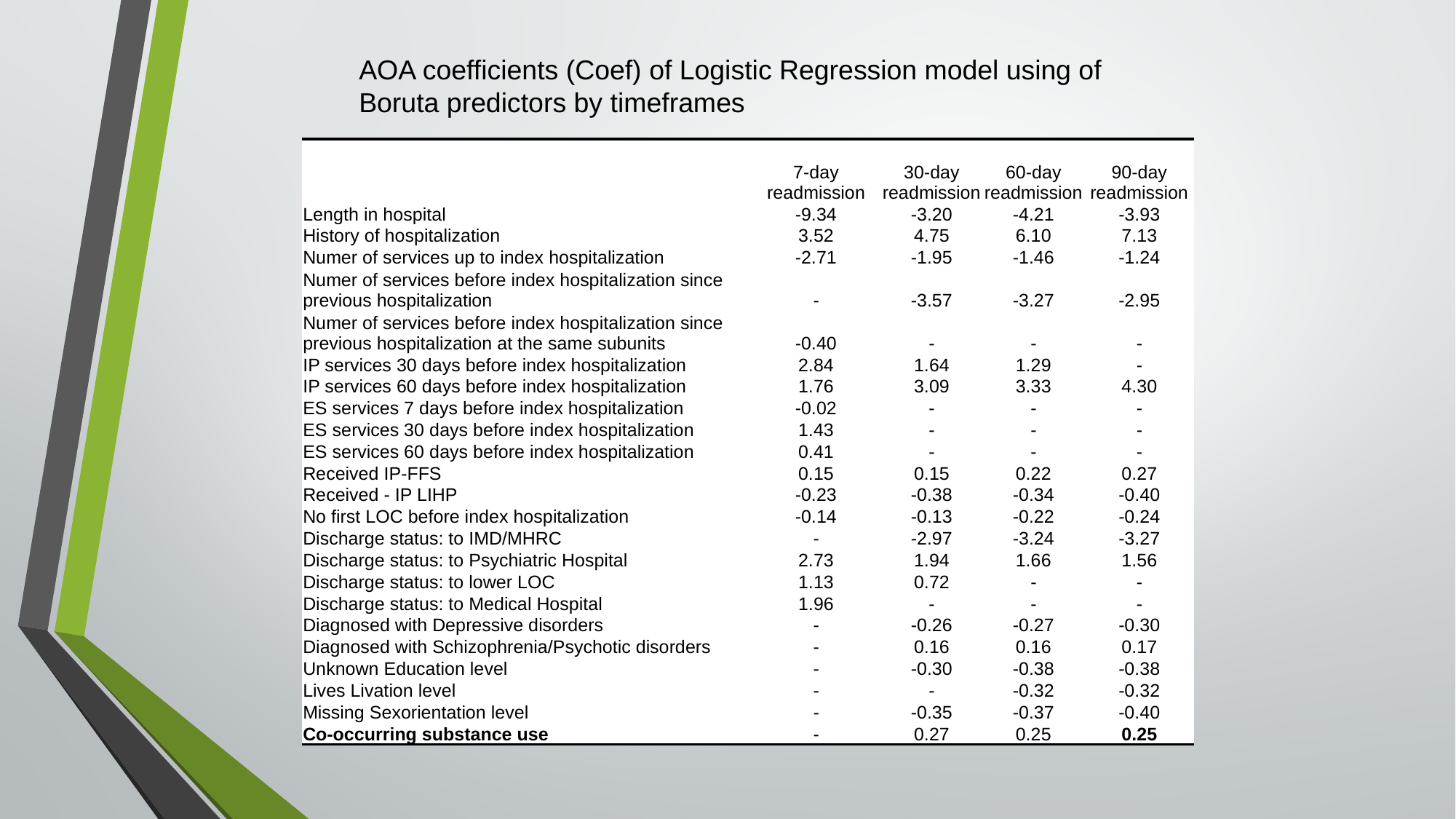

AOA coefficients (Coef) of Logistic Regression model using of Boruta predictors by timeframes
|  | 7-day readmission | 30-day readmission | 60-day readmission | 90-day readmission |
| --- | --- | --- | --- | --- |
| Length in hospital | -9.34 | -3.20 | -4.21 | -3.93 |
| History of hospitalization | 3.52 | 4.75 | 6.10 | 7.13 |
| Numer of services up to index hospitalization | -2.71 | -1.95 | -1.46 | -1.24 |
| Numer of services before index hospitalization since previous hospitalization | - | -3.57 | -3.27 | -2.95 |
| Numer of services before index hospitalization since previous hospitalization at the same subunits | -0.40 | - | - | - |
| IP services 30 days before index hospitalization | 2.84 | 1.64 | 1.29 | - |
| IP services 60 days before index hospitalization | 1.76 | 3.09 | 3.33 | 4.30 |
| ES services 7 days before index hospitalization | -0.02 | - | - | - |
| ES services 30 days before index hospitalization | 1.43 | - | - | - |
| ES services 60 days before index hospitalization | 0.41 | - | - | - |
| Received IP-FFS | 0.15 | 0.15 | 0.22 | 0.27 |
| Received - IP LIHP | -0.23 | -0.38 | -0.34 | -0.40 |
| No first LOC before index hospitalization | -0.14 | -0.13 | -0.22 | -0.24 |
| Discharge status: to IMD/MHRC | - | -2.97 | -3.24 | -3.27 |
| Discharge status: to Psychiatric Hospital | 2.73 | 1.94 | 1.66 | 1.56 |
| Discharge status: to lower LOC | 1.13 | 0.72 | - | - |
| Discharge status: to Medical Hospital | 1.96 | - | - | - |
| Diagnosed with Depressive disorders | - | -0.26 | -0.27 | -0.30 |
| Diagnosed with Schizophrenia/Psychotic disorders | - | 0.16 | 0.16 | 0.17 |
| Unknown Education level | - | -0.30 | -0.38 | -0.38 |
| Lives Livation level | - | - | -0.32 | -0.32 |
| Missing Sexorientation level | - | -0.35 | -0.37 | -0.40 |
| Co-occurring substance use | - | 0.27 | 0.25 | 0.25 |